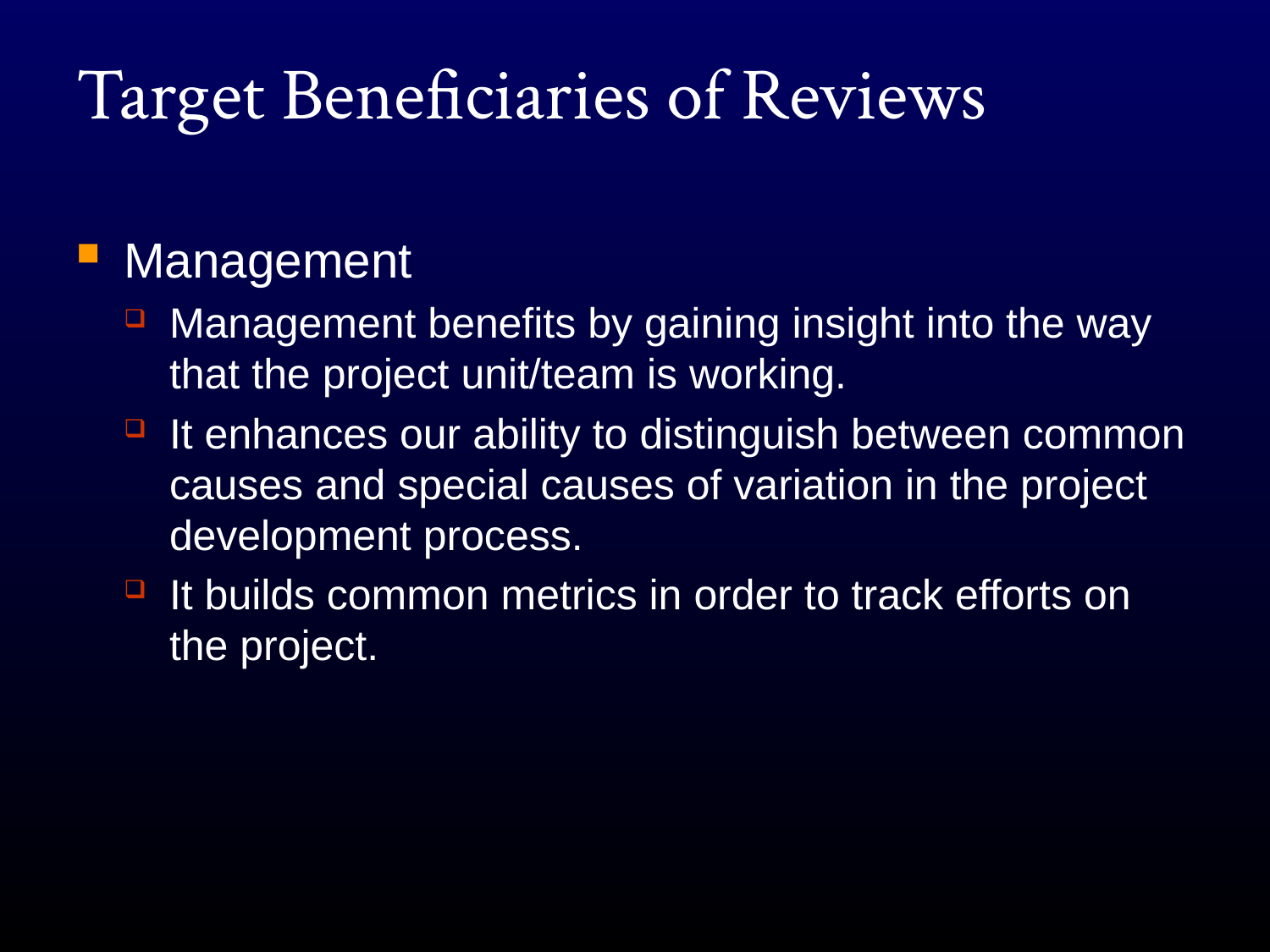

# Target Beneficiaries of Reviews
Management
Management benefits by gaining insight into the way that the project unit/team is working.
It enhances our ability to distinguish between common causes and special causes of variation in the project development process.
It builds common metrics in order to track efforts on the project.